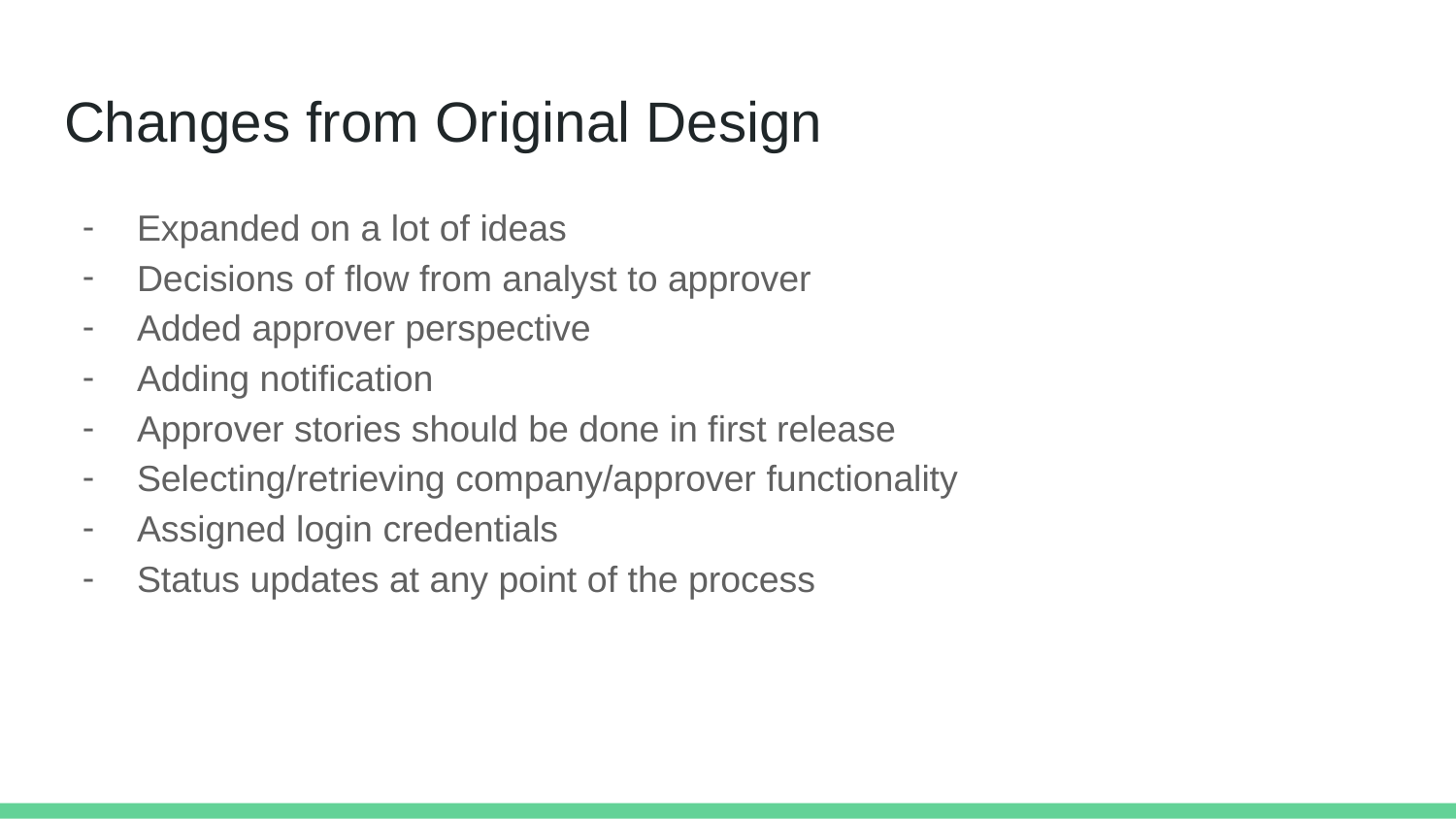

# Changes from Original Design
Expanded on a lot of ideas
Decisions of flow from analyst to approver
Added approver perspective
Adding notification
Approver stories should be done in first release
Selecting/retrieving company/approver functionality
Assigned login credentials
Status updates at any point of the process